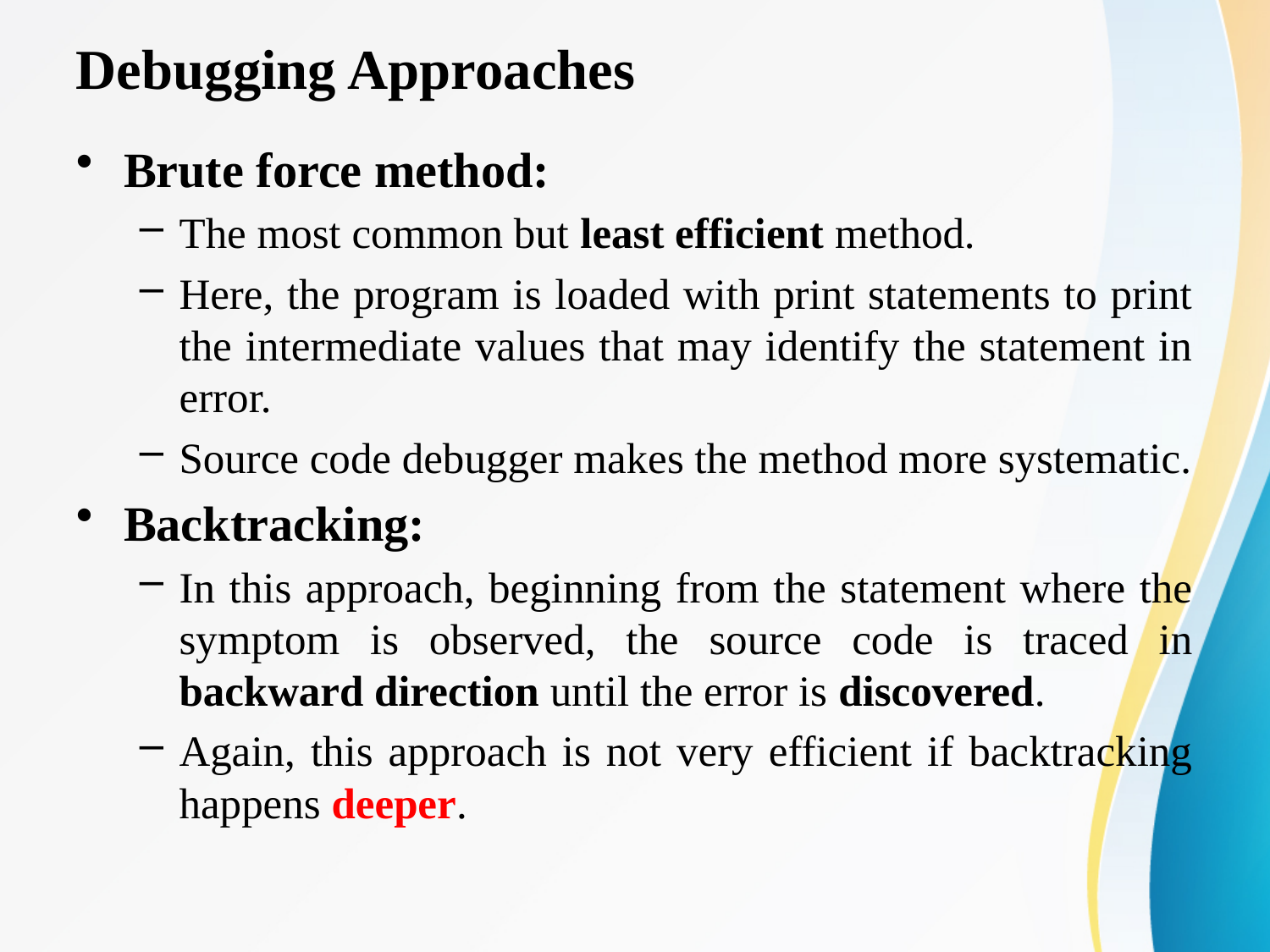

# Debugging Approaches
Brute force method:
The most common but least efficient method.
Here, the program is loaded with print statements to print the intermediate values that may identify the statement in error.
Source code debugger makes the method more systematic.
Backtracking:
In this approach, beginning from the statement where the symptom is observed, the source code is traced in backward direction until the error is discovered.
Again, this approach is not very efficient if backtracking happens deeper.

41